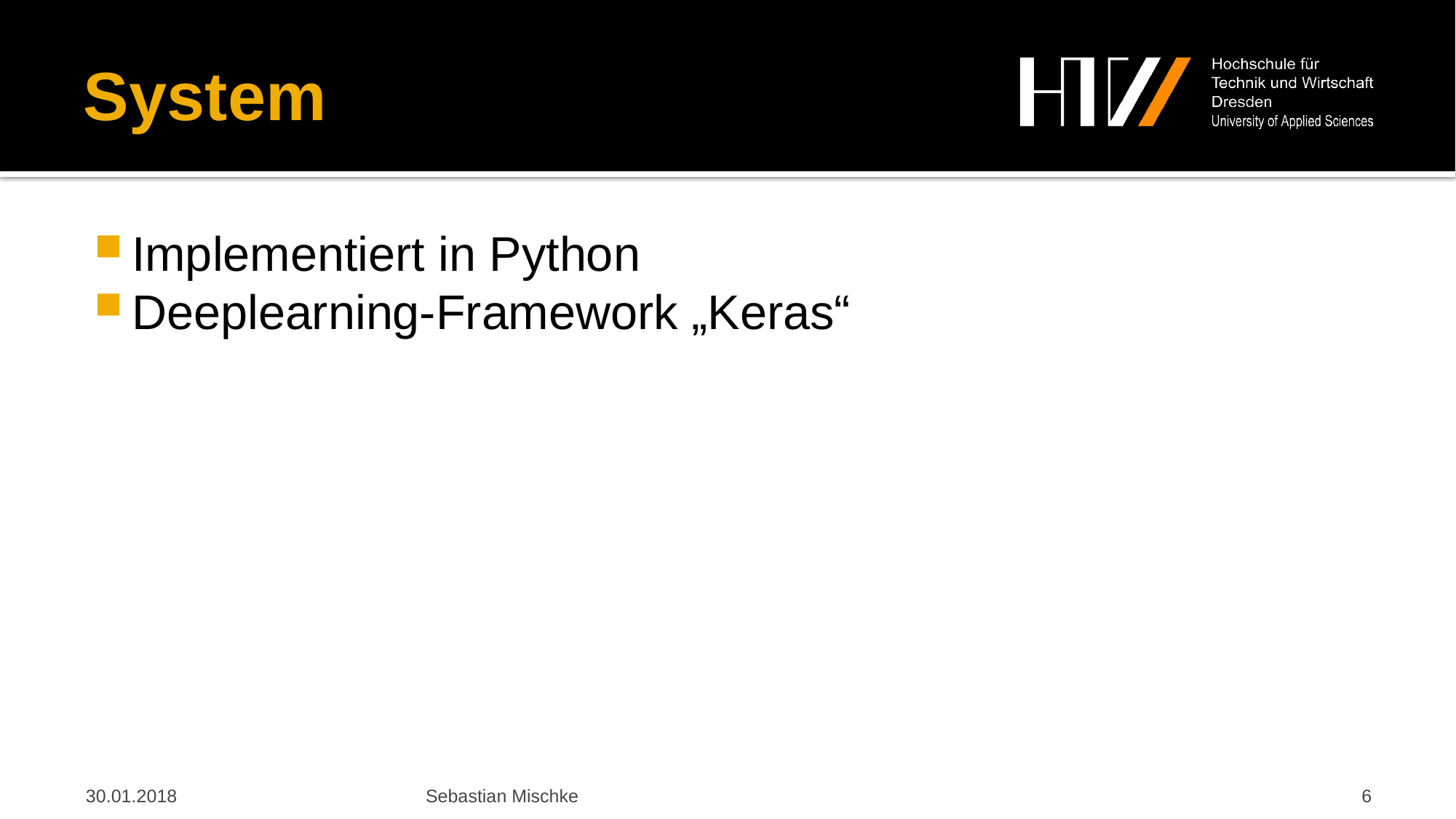

# System
Implementiert in Python
Deeplearning-Framework „Keras“

30.01.2018
Sebastian Mischke
6